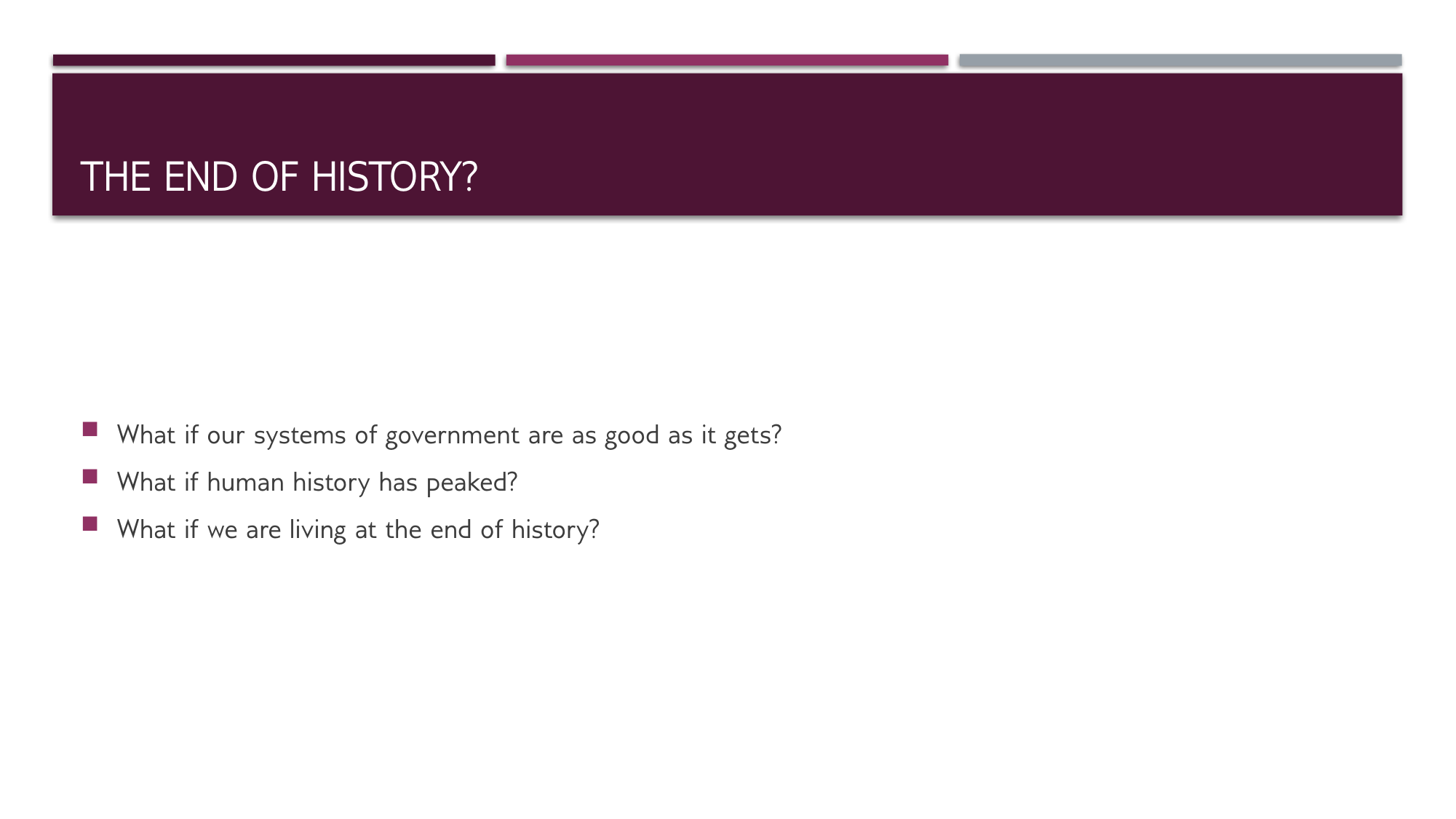

# The end of history?
What if our systems of government are as good as it gets?
What if human history has peaked?
What if we are living at the end of history?